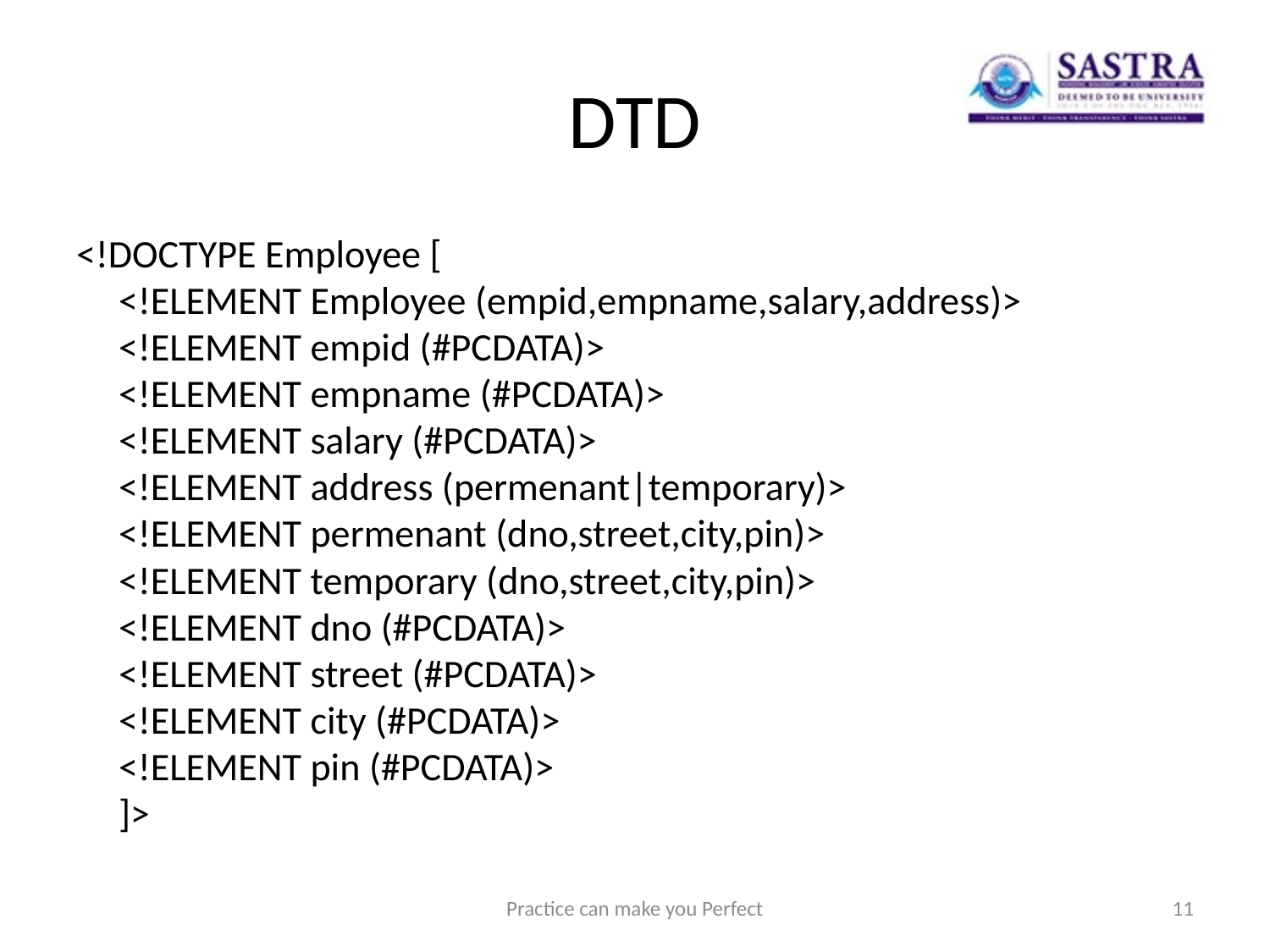

# DTD
<!DOCTYPE Employee [
<!ELEMENT Employee (empid,empname,salary,address)>
<!ELEMENT empid (#PCDATA)>
<!ELEMENT empname (#PCDATA)>
<!ELEMENT salary (#PCDATA)>
<!ELEMENT address (permenant|temporary)>
<!ELEMENT permenant (dno,street,city,pin)>
<!ELEMENT temporary (dno,street,city,pin)>
<!ELEMENT dno (#PCDATA)>
<!ELEMENT street (#PCDATA)>
<!ELEMENT city (#PCDATA)>
<!ELEMENT pin (#PCDATA)>
]>

Practice can make you Perfect
11